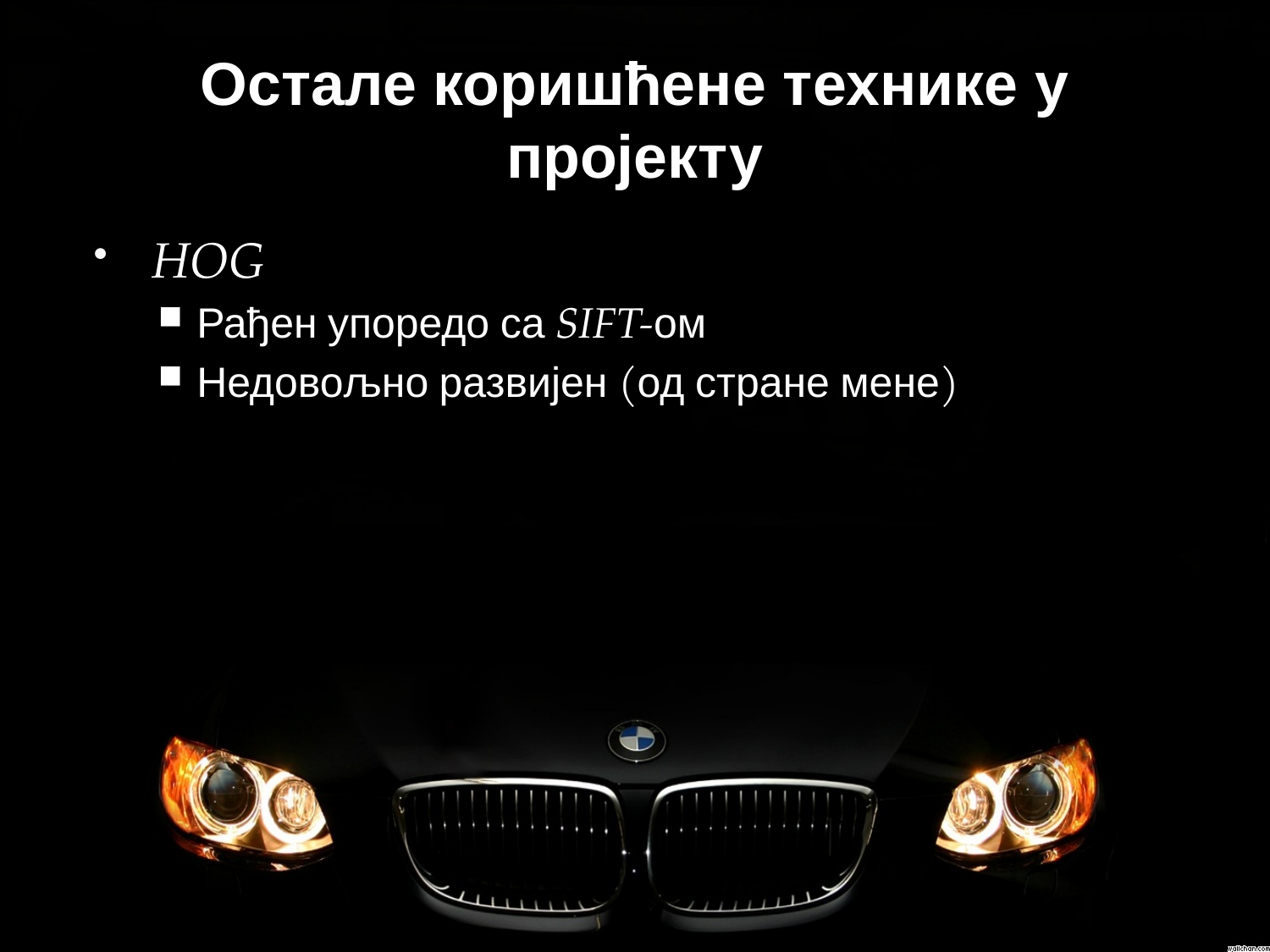

# Остале коришћене технике у пројекту
HOG
Рађен упоредо са SIFT-ом
Недовољно развијен (од стране мене)